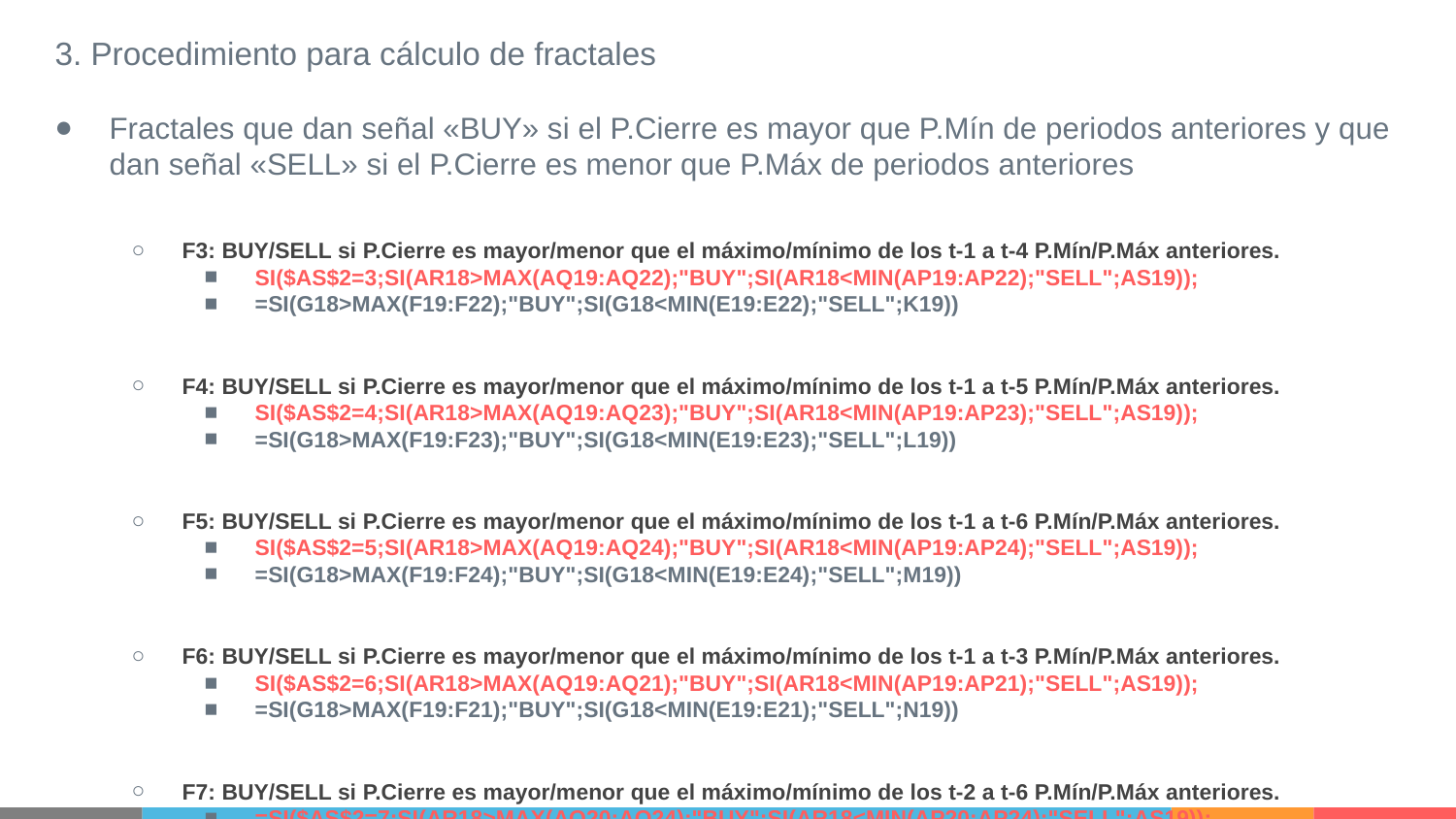

3. Procedimiento para cálculo de fractales

Fractales que dan señal «BUY» si el P.Cierre es mayor que P.Mín de periodos anteriores y que dan señal «SELL» si el P.Cierre es menor que P.Máx de periodos anteriores

F3: BUY/SELL si P.Cierre es mayor/menor que el máximo/mínimo de los t-1 a t-4 P.Mín/P.Máx anteriores.
SI($AS$2=3;SI(AR18>MAX(AQ19:AQ22);"BUY";SI(AR18<MIN(AP19:AP22);"SELL";AS19));
=SI(G18>MAX(F19:F22);"BUY";SI(G18<MIN(E19:E22);"SELL";K19))

F4: BUY/SELL si P.Cierre es mayor/menor que el máximo/mínimo de los t-1 a t-5 P.Mín/P.Máx anteriores.
SI($AS$2=4;SI(AR18>MAX(AQ19:AQ23);"BUY";SI(AR18<MIN(AP19:AP23);"SELL";AS19));
=SI(G18>MAX(F19:F23);"BUY";SI(G18<MIN(E19:E23);"SELL";L19))

F5: BUY/SELL si P.Cierre es mayor/menor que el máximo/mínimo de los t-1 a t-6 P.Mín/P.Máx anteriores.
SI($AS$2=5;SI(AR18>MAX(AQ19:AQ24);"BUY";SI(AR18<MIN(AP19:AP24);"SELL";AS19));
=SI(G18>MAX(F19:F24);"BUY";SI(G18<MIN(E19:E24);"SELL";M19))

F6: BUY/SELL si P.Cierre es mayor/menor que el máximo/mínimo de los t-1 a t-3 P.Mín/P.Máx anteriores.
SI($AS$2=6;SI(AR18>MAX(AQ19:AQ21);"BUY";SI(AR18<MIN(AP19:AP21);"SELL";AS19));
=SI(G18>MAX(F19:F21);"BUY";SI(G18<MIN(E19:E21);"SELL";N19))

F7: BUY/SELL si P.Cierre es mayor/menor que el máximo/mínimo de los t-2 a t-6 P.Mín/P.Máx anteriores.
=SI($AS$2=7;SI(AR18>MAX(AQ20:AQ24);"BUY";SI(AR18<MIN(AP20:AP24);"SELL";AS19));
=SI(G18>MAX(F20:F24);"BUY";SI(G18<MIN(E20:E24);"SELL";O19))